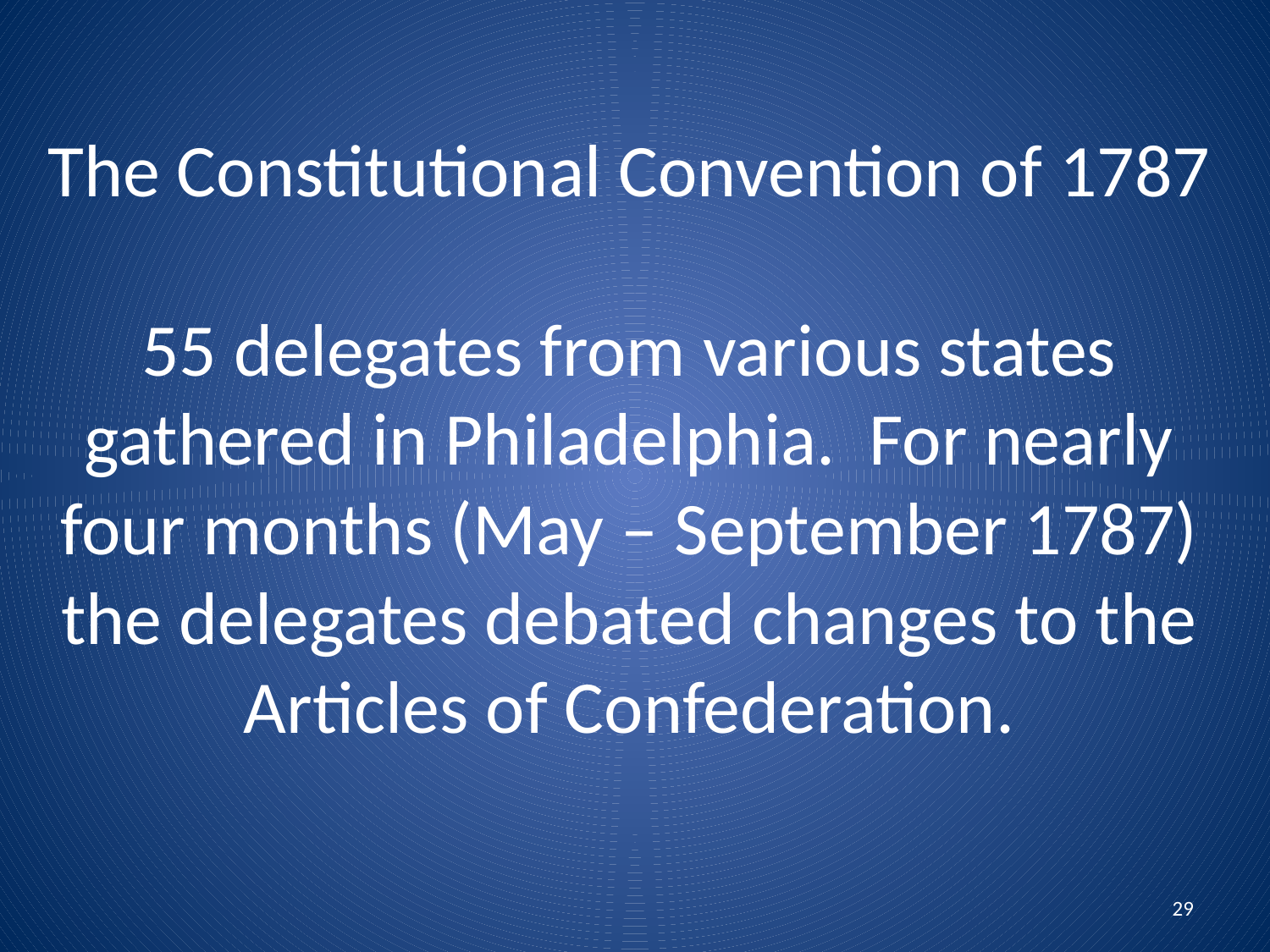

# The Constitutional Convention of 1787 55 delegates from various states gathered in Philadelphia.  For nearly four months (May – September 1787) the delegates debated changes to the Articles of Confederation.
29